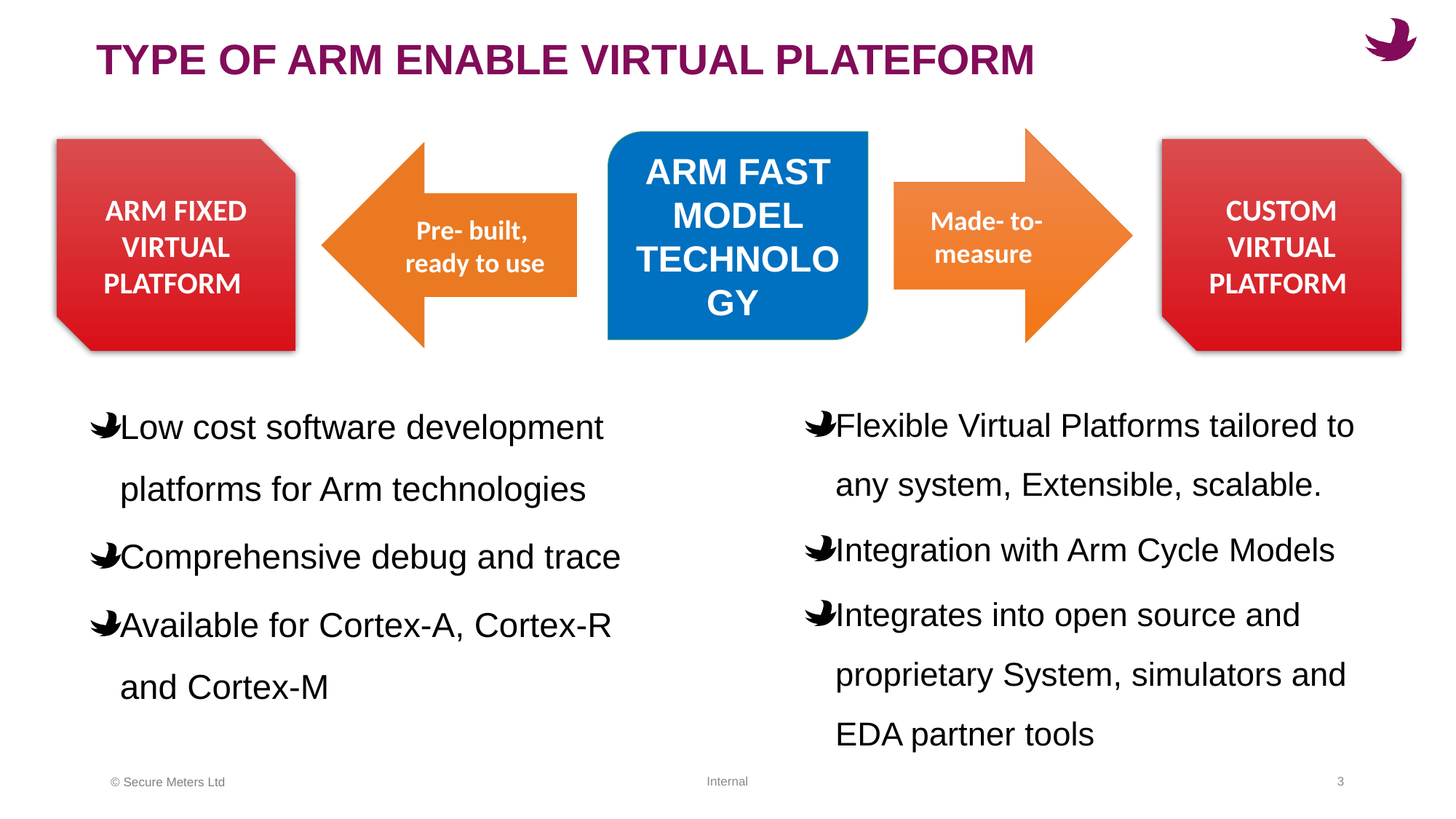

TYPE OF ARM ENABLE VIRTUAL PLATEFORM
Made- to- measure
ARM FAST MODEL TECHNOLOGY
CUSTOM VIRTUAL PLATFORM
ARM FIXED VIRTUAL PLATFORM
Pre- built,
 ready to use
Low cost software development platforms for Arm technologies
Comprehensive debug and trace
Available for Cortex-A, Cortex-R and Cortex-M

Flexible Virtual Platforms tailored to any system, Extensible, scalable.
Integration with Arm Cycle Models
Integrates into open source and proprietary System, simulators and EDA partner tools

Internal
3